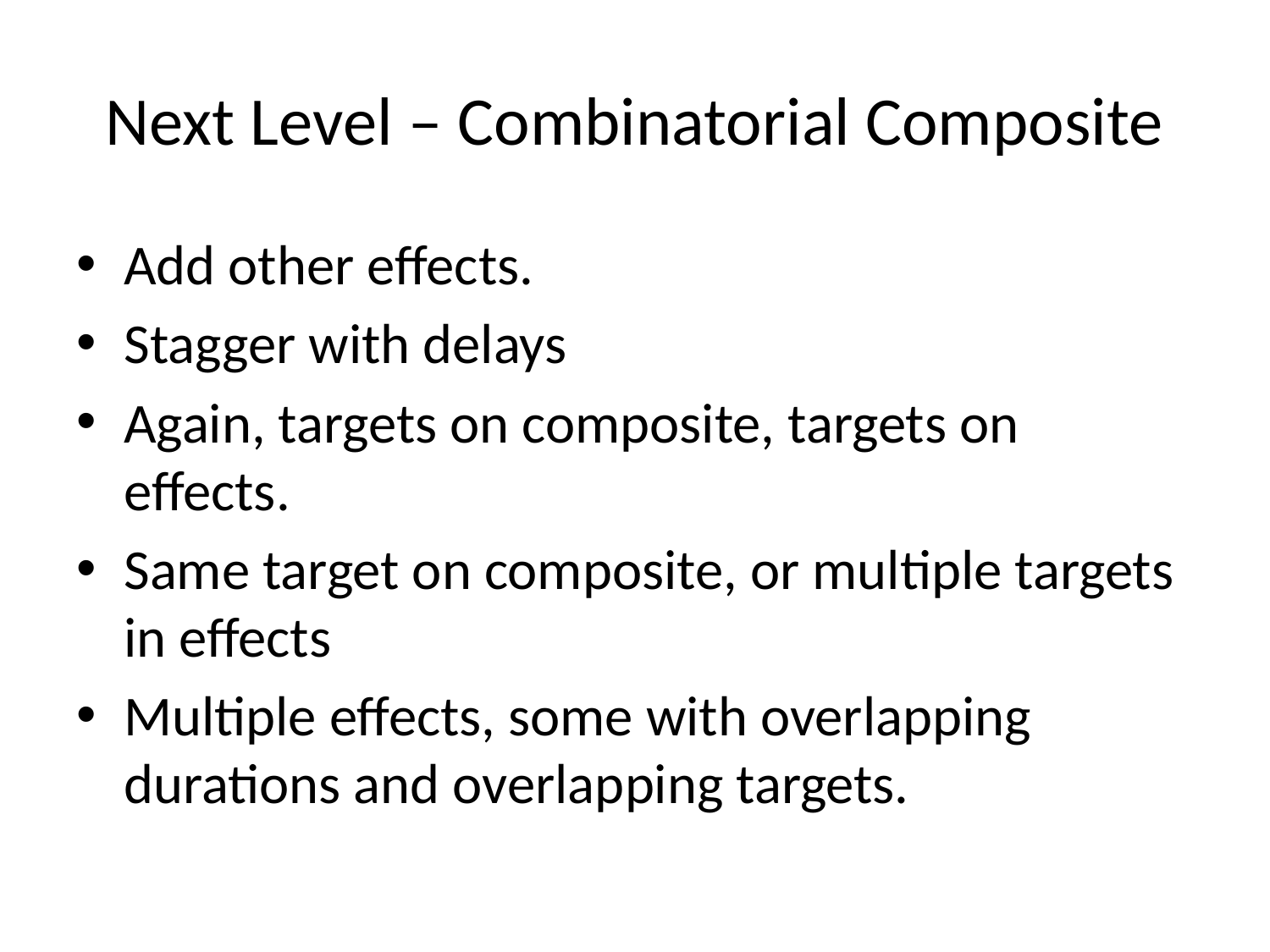

# Next Level – Combinatorial Composite
Add other effects.
Stagger with delays
Again, targets on composite, targets on effects.
Same target on composite, or multiple targets in effects
Multiple effects, some with overlapping durations and overlapping targets.